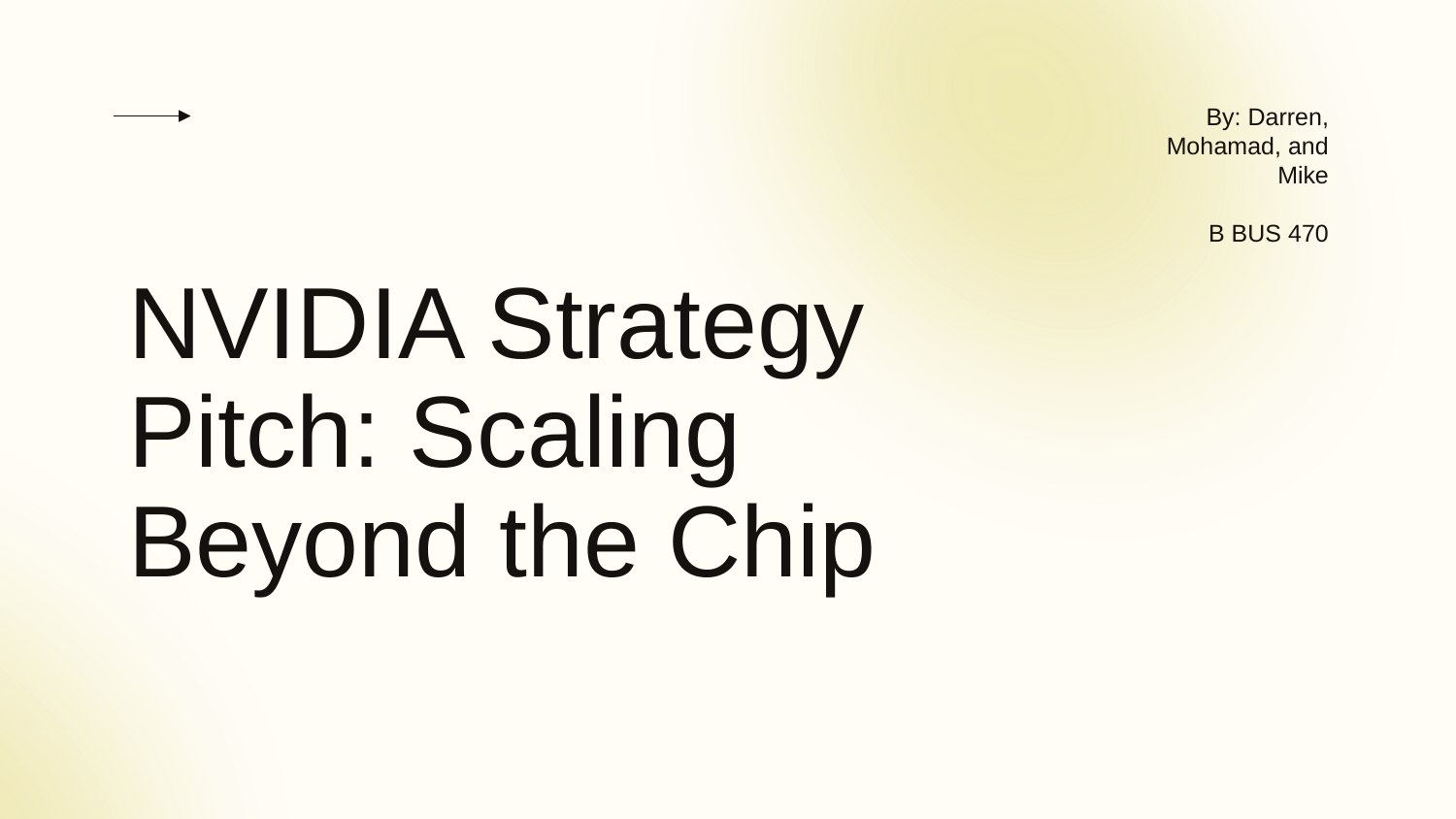

By: Darren, Mohamad, and Mike

B BUS 470

# NVIDIA Strategy Pitch: Scaling Beyond the Chip